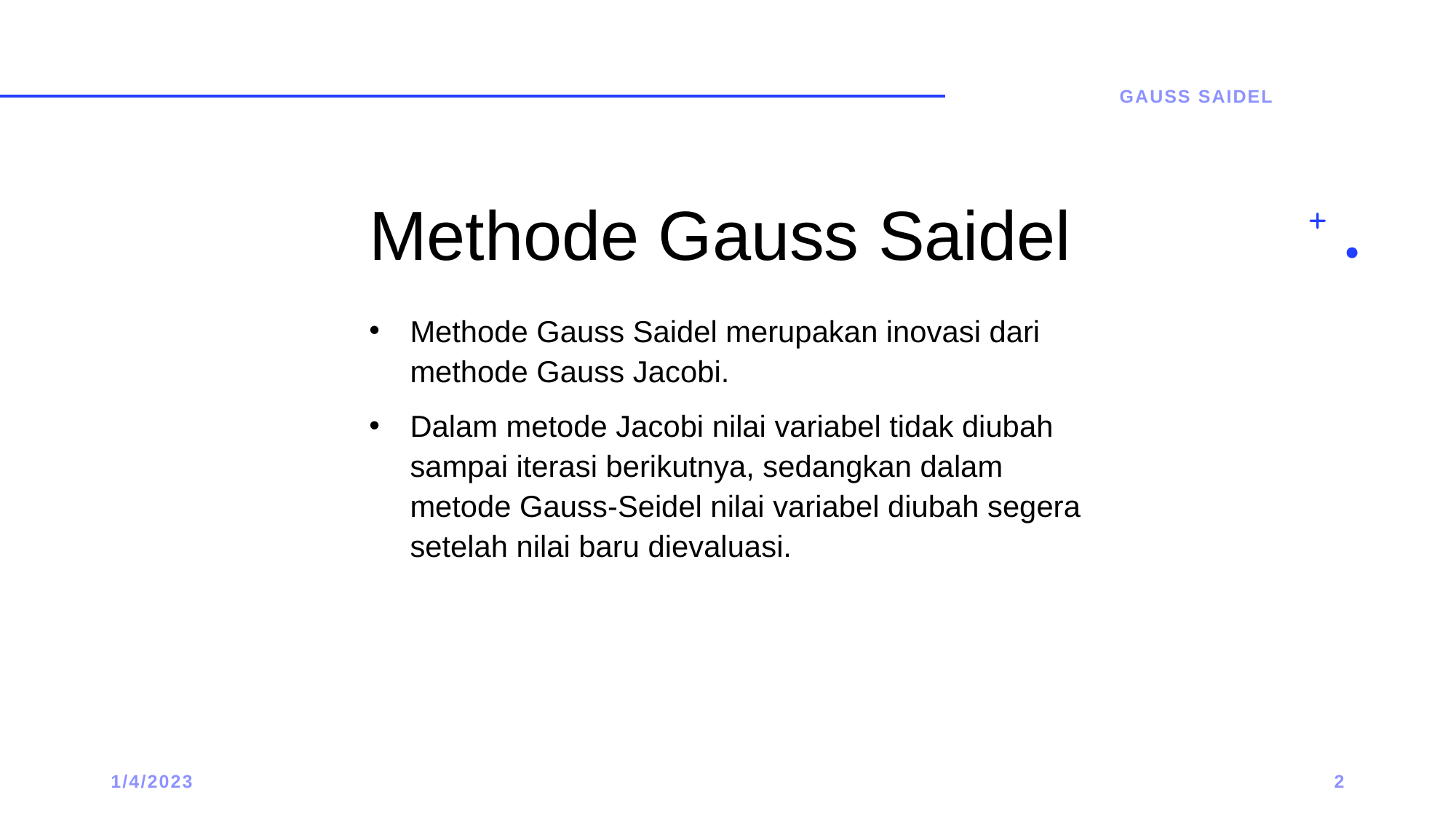

Gauss Saidel
# Methode Gauss Saidel
Methode Gauss Saidel merupakan inovasi dari methode Gauss Jacobi.
Dalam metode Jacobi nilai variabel tidak diubah sampai iterasi berikutnya, sedangkan dalam metode Gauss-Seidel nilai variabel diubah segera setelah nilai baru dievaluasi.
1/4/2023
2